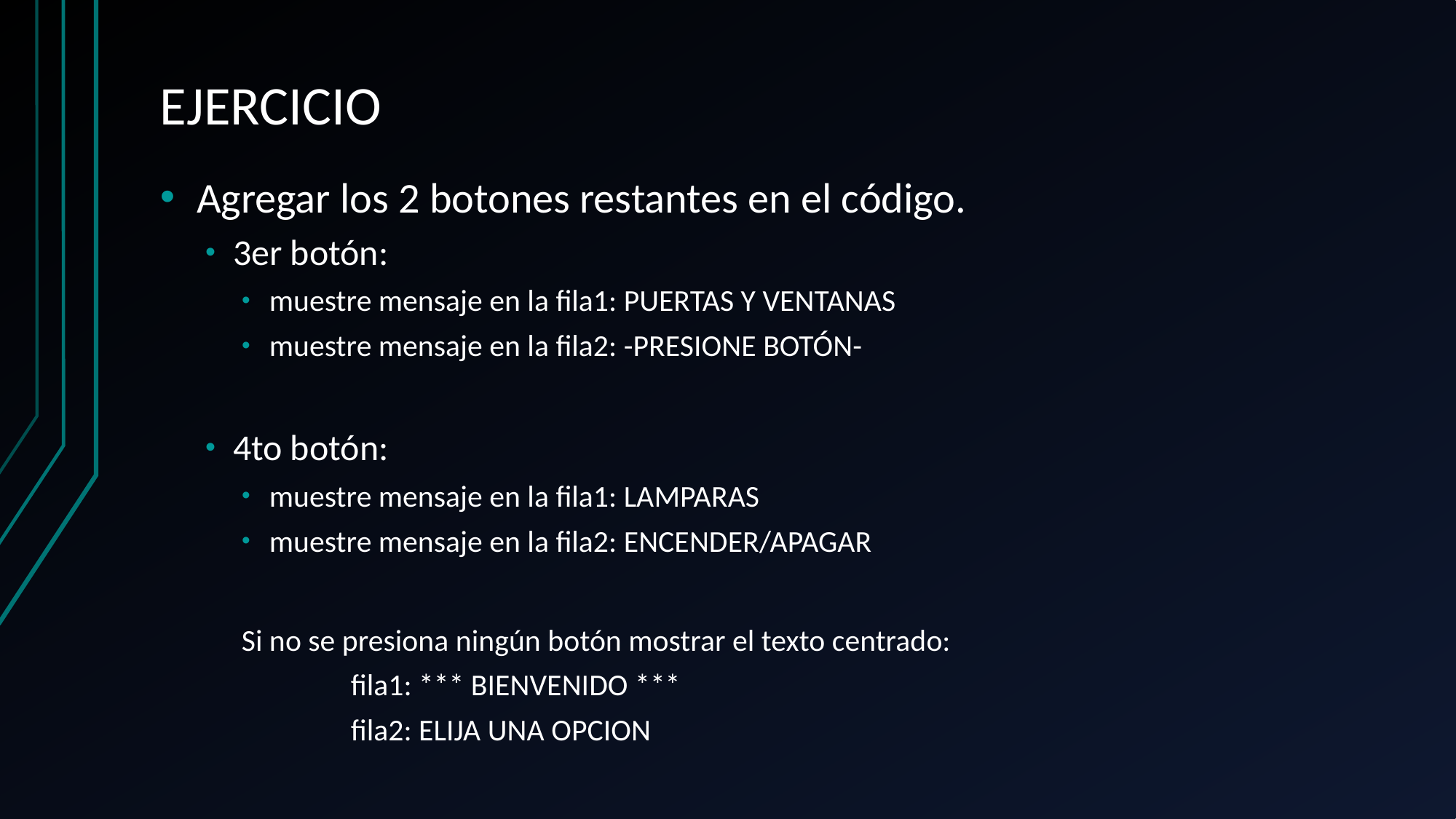

# EJERCICIO
Agregar los 2 botones restantes en el código.
3er botón:
muestre mensaje en la fila1: PUERTAS Y VENTANAS
muestre mensaje en la fila2: -PRESIONE BOTÓN-

4to botón:
muestre mensaje en la fila1: LAMPARAS
muestre mensaje en la fila2: ENCENDER/APAGAR

Si no se presiona ningún botón mostrar el texto centrado:
	fila1: *** BIENVENIDO ***
	fila2: ELIJA UNA OPCION